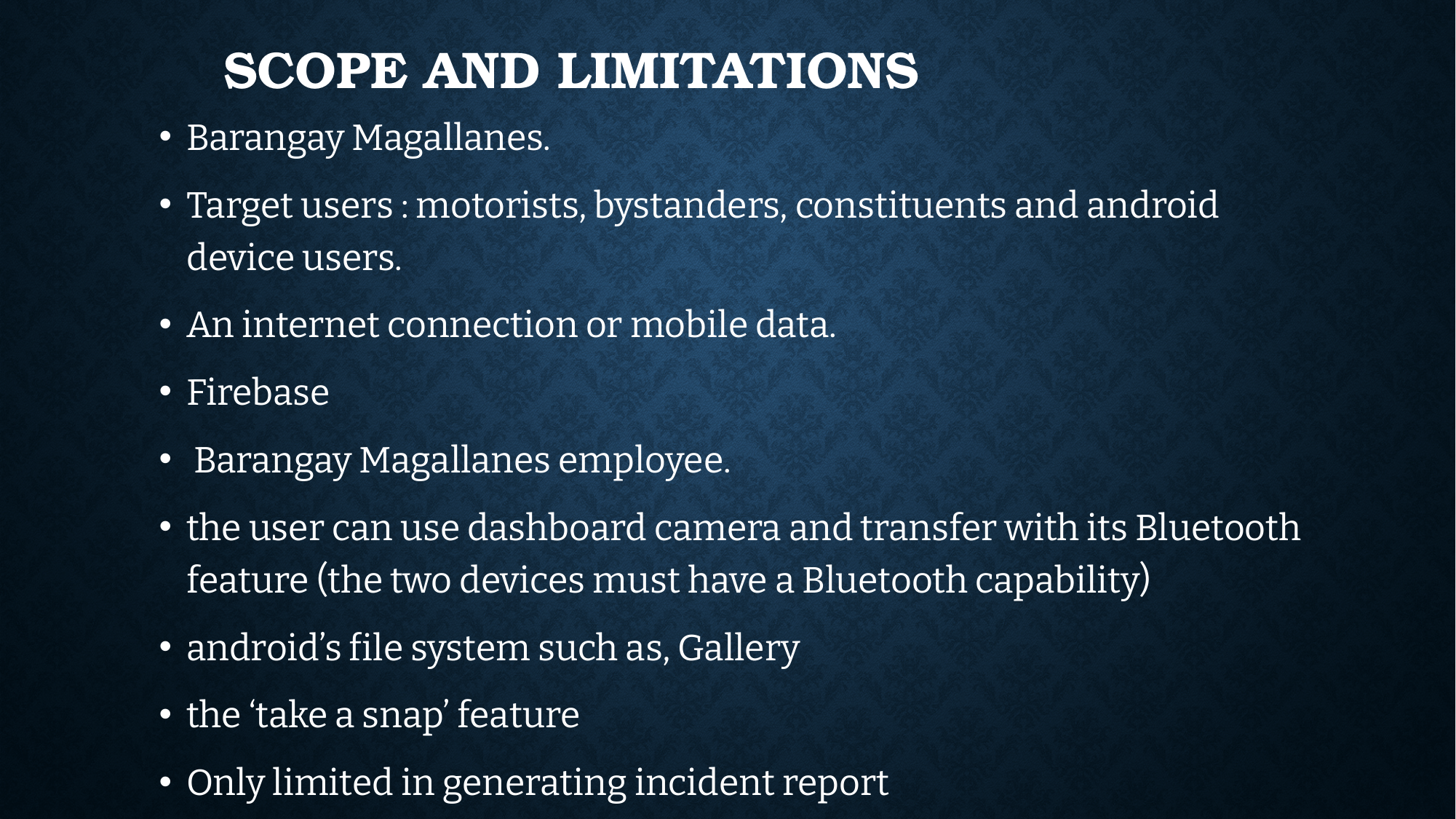

# Scope and Limitations
Barangay Magallanes.
Target users : motorists, bystanders, constituents and android device users.
An internet connection or mobile data.
Firebase
 Barangay Magallanes employee.
the user can use dashboard camera and transfer with its Bluetooth feature (the two devices must have a Bluetooth capability)
android’s file system such as, Gallery
the ‘take a snap’ feature
Only limited in generating incident report